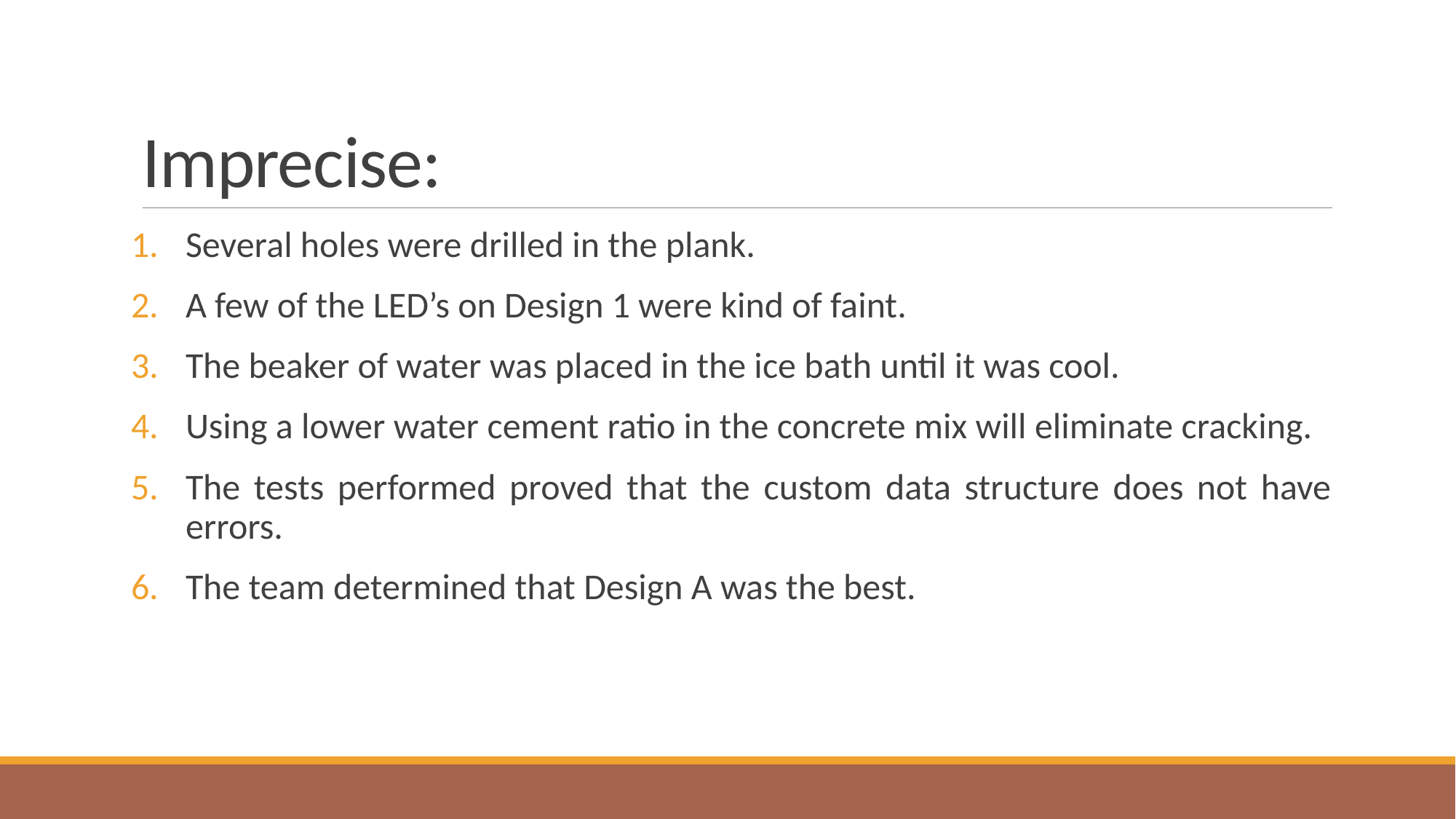

# Imprecise:
Several holes were drilled in the plank.
A few of the LED’s on Design 1 were kind of faint.
The beaker of water was placed in the ice bath until it was cool.
Using a lower water cement ratio in the concrete mix will eliminate cracking.
The tests performed proved that the custom data structure does not have errors.
The team determined that Design A was the best.